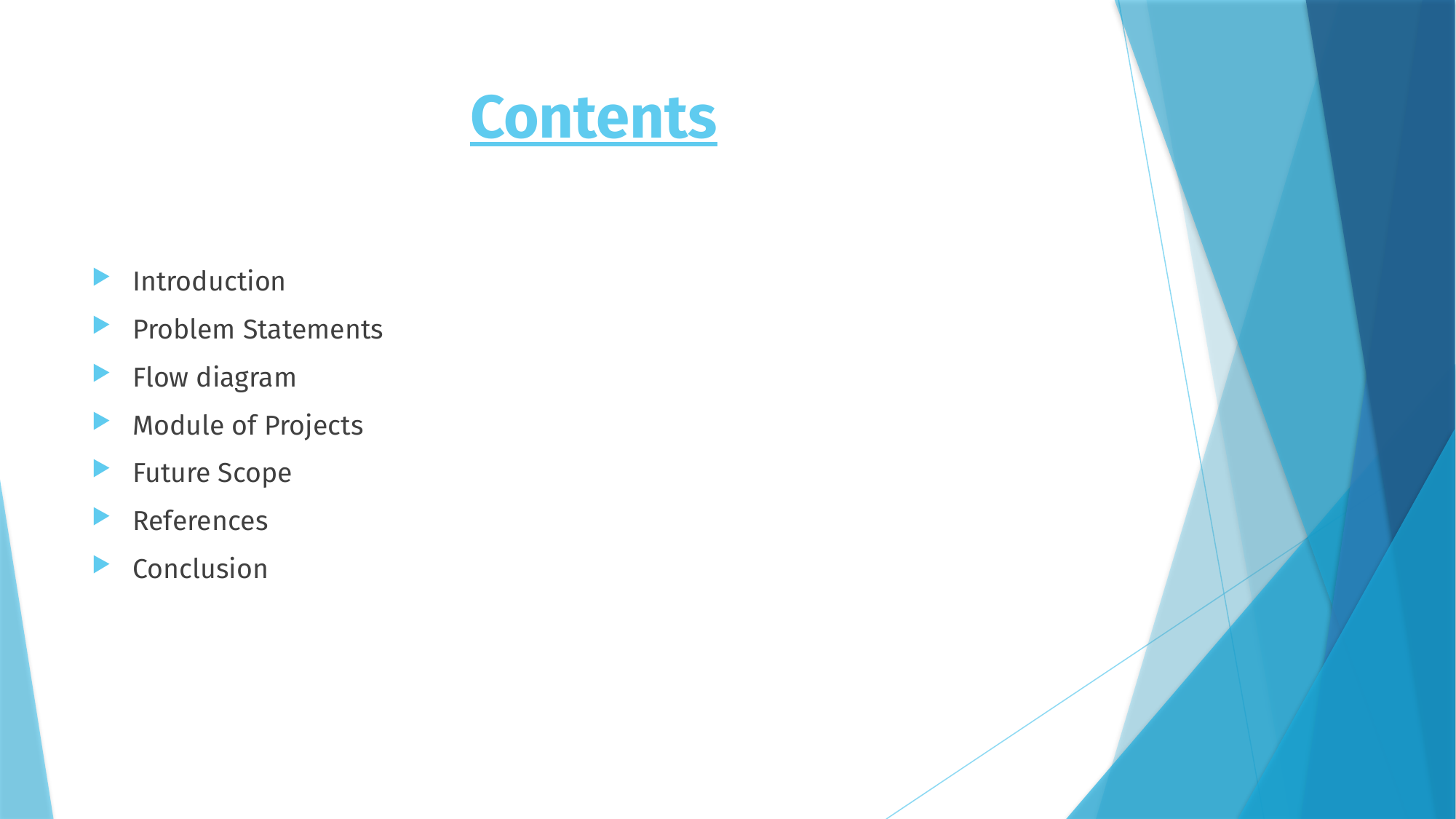

# Contents
Introduction
Problem Statements
Flow diagram
Module of Projects
Future Scope
References
Conclusion